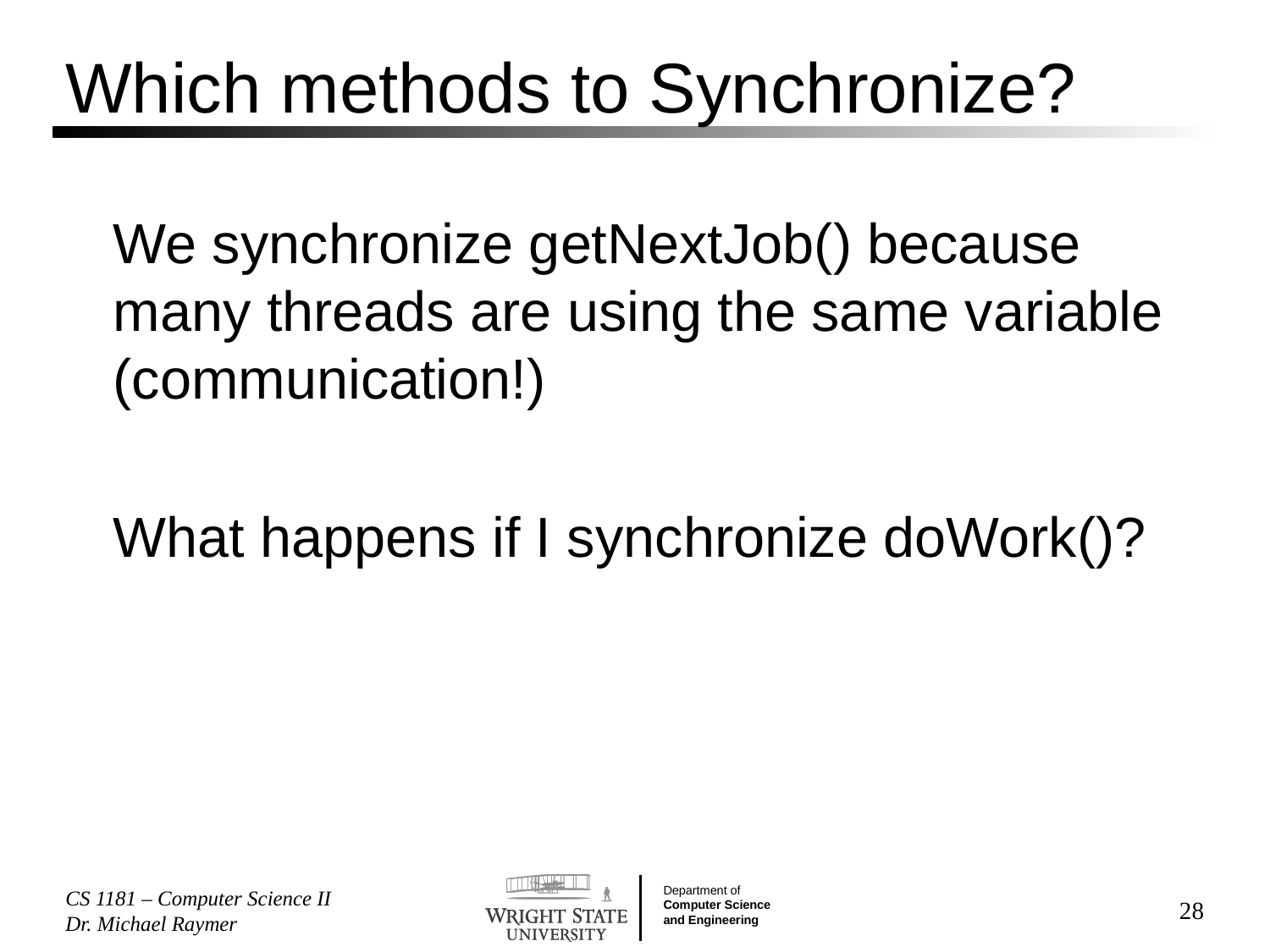

# Which methods to Synchronize?
We synchronize getNextJob() because many threads are using the same variable (communication!)

What happens if I synchronize doWork()?
CS 1181 – Computer Science II    Dr. Michael Raymer
28